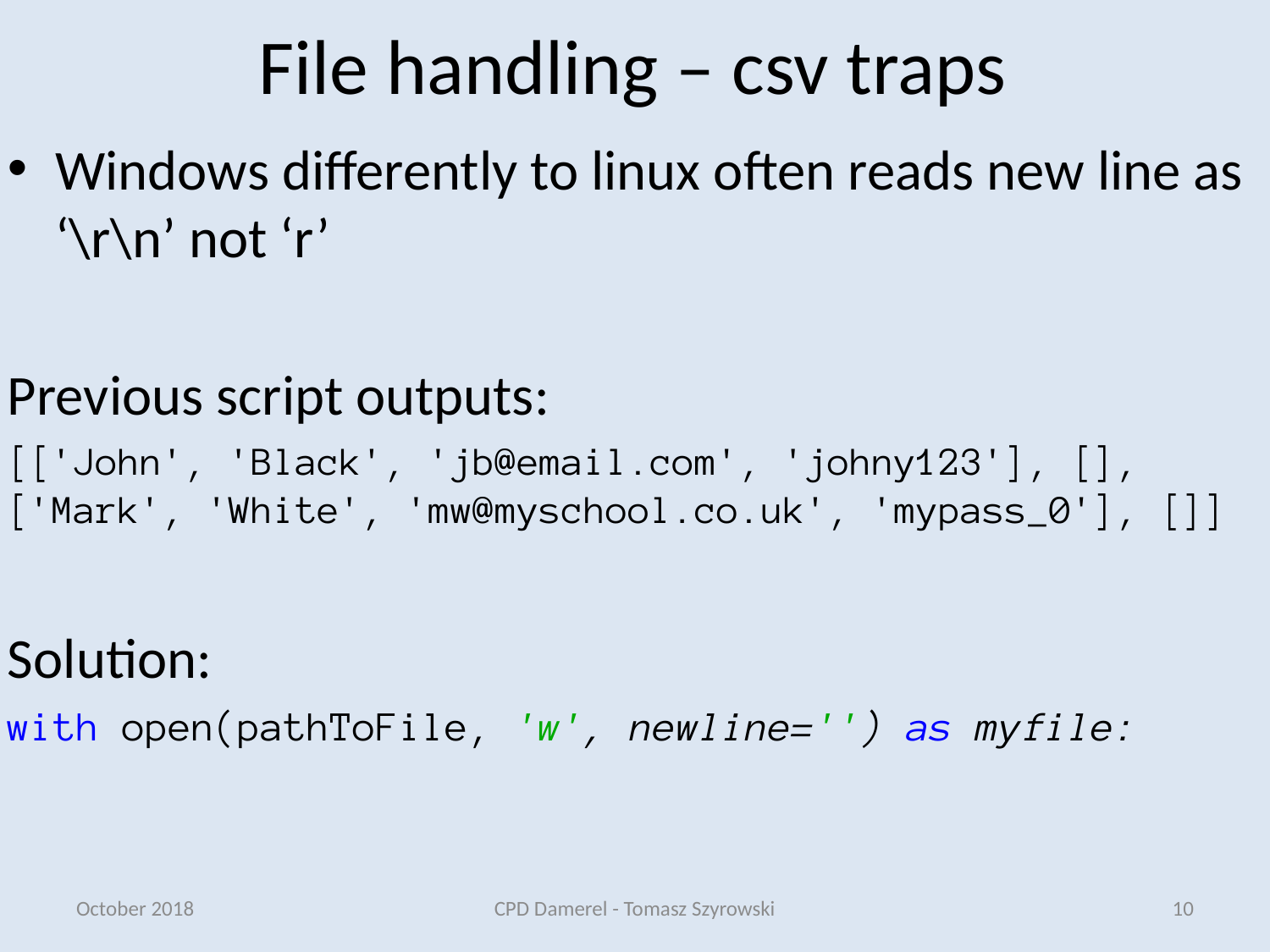

# File handling – csv traps
Windows differently to linux often reads new line as ‘\r\n’ not ‘r’

Previous script outputs:
[['John', 'Black', 'jb@email.com', 'johny123'], [], ['Mark', 'White', 'mw@myschool.co.uk', 'mypass_0'], []]

Solution:
with open(pathToFile, 'w', newline='') as myfile:

October 2018
CPD Damerel - Tomasz Szyrowski
10